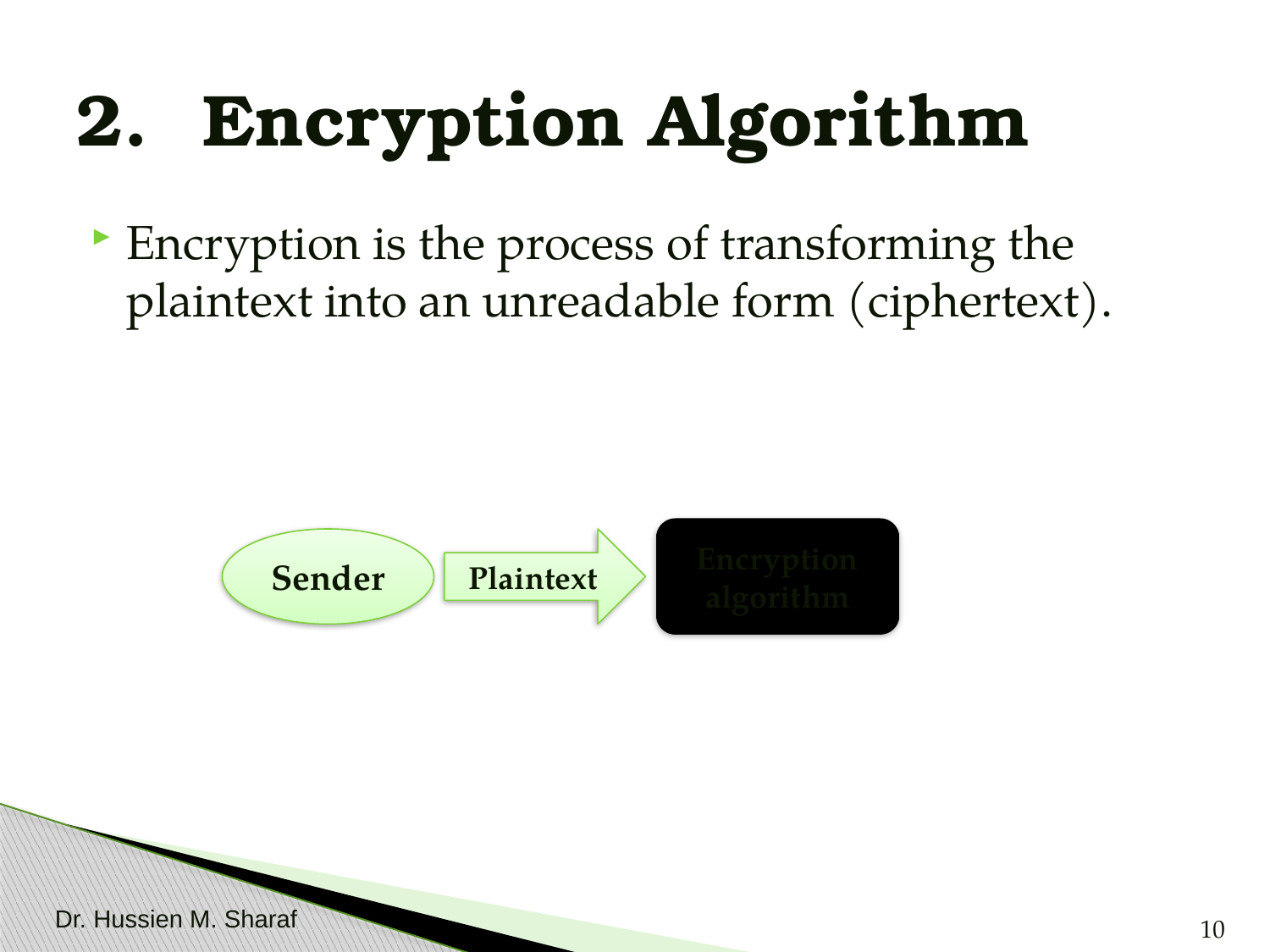

# Encryption Algorithm
Encryption is the process of transforming the plaintext into an unreadable form (ciphertext).
Encryption algorithm
Sender
Plaintext
Dr. Hussien M. Sharaf
10